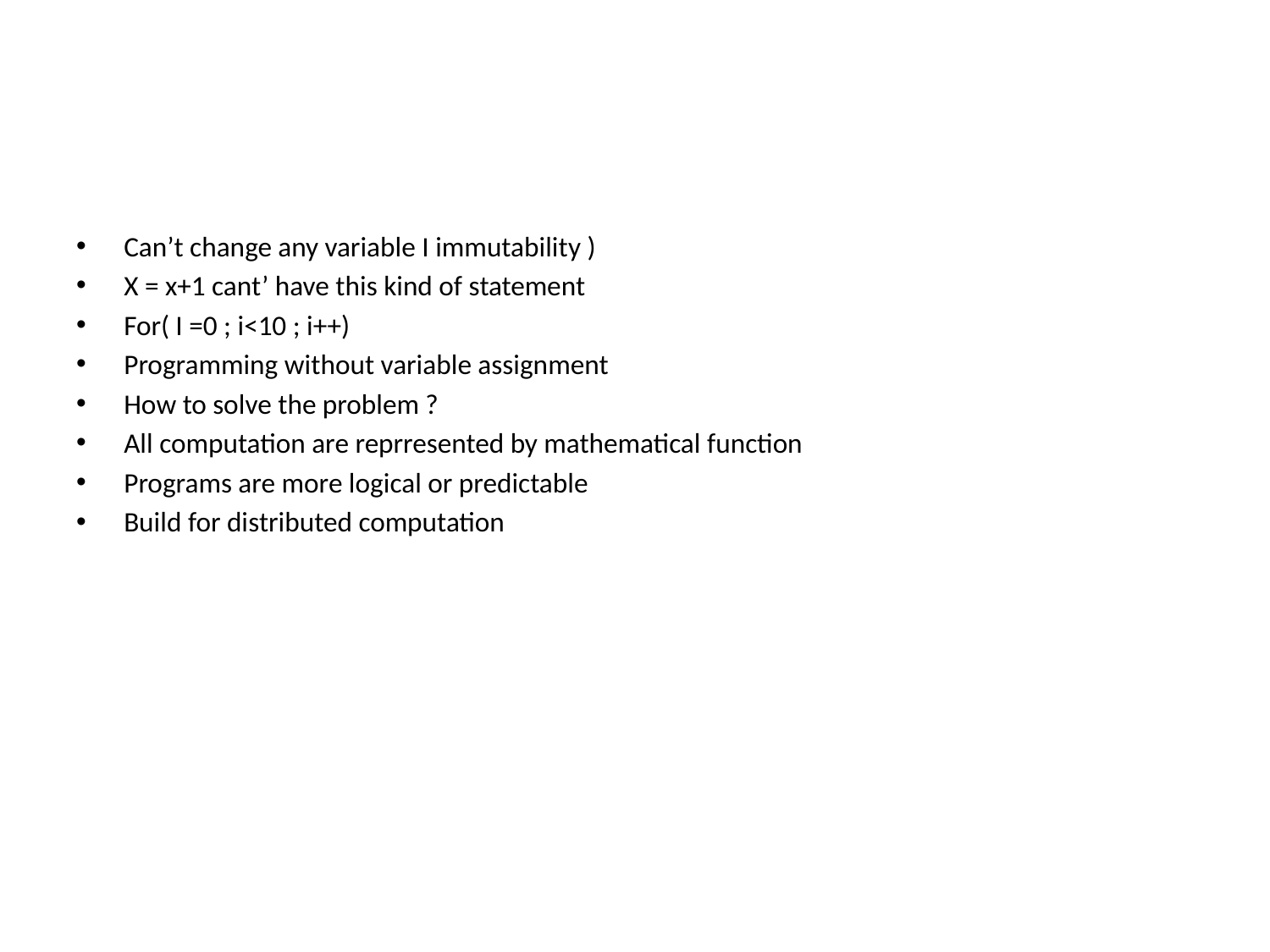

#
Can’t change any variable I immutability )
X = x+1 cant’ have this kind of statement
For( I =0 ; i<10 ; i++)
Programming without variable assignment
How to solve the problem ?
All computation are reprresented by mathematical function
Programs are more logical or predictable
Build for distributed computation